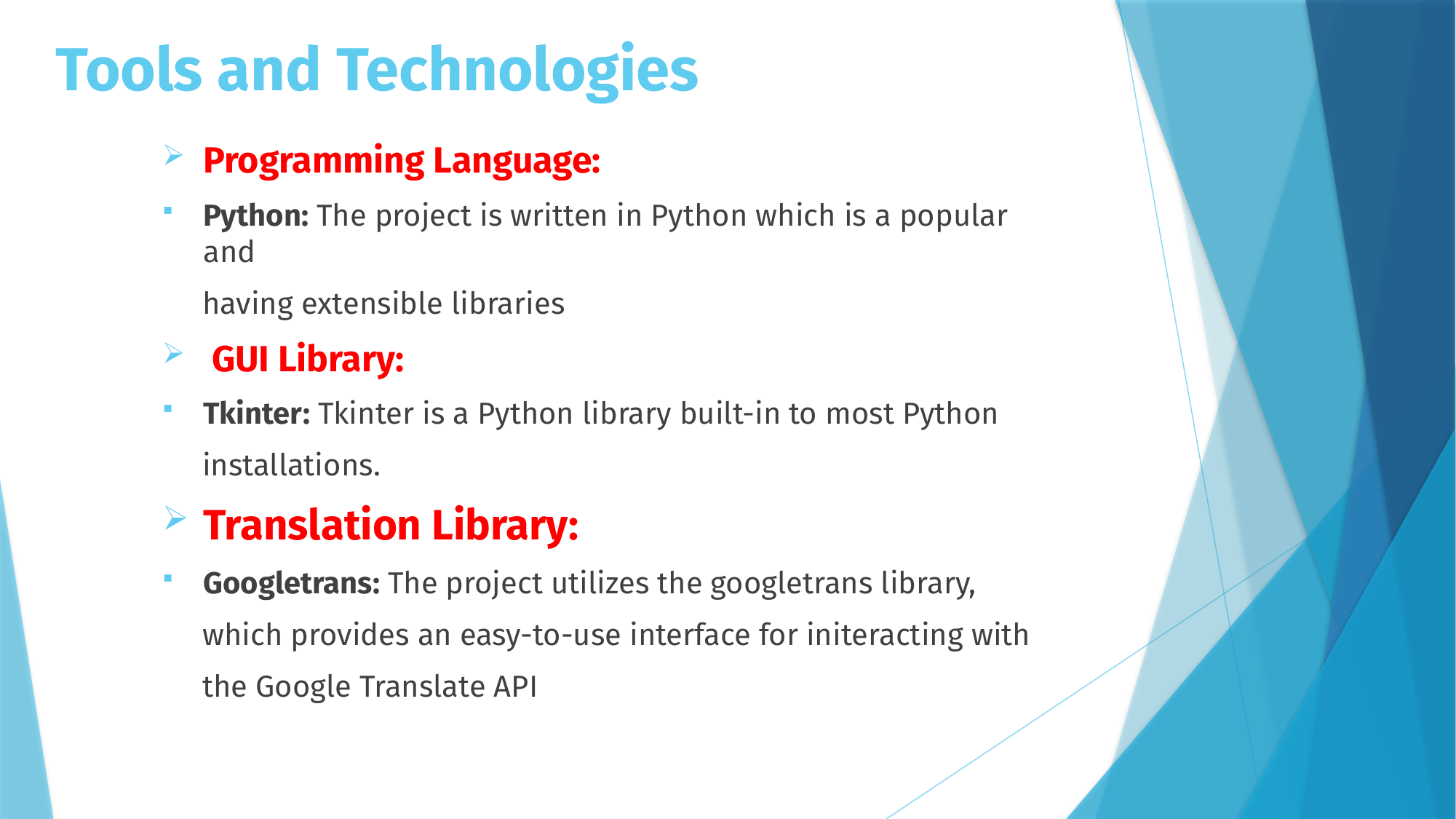

Translation Library:
Googletrans: The project utilizes the googletrans library, which provides an easy-to-use interface for interacting with the Google Translate API

# Tools and Technologies
Programming Language:
Python: The project is written in Python which is a popular and
     having extensible libraries
 GUI Library:
Tkinter: Tkinter is a Python library built-in to most Python
     installations.
Translation Library:
Googletrans: The project utilizes the googletrans library,
     which provides an easy-to-use interface for initeracting with
     the Google Translate API